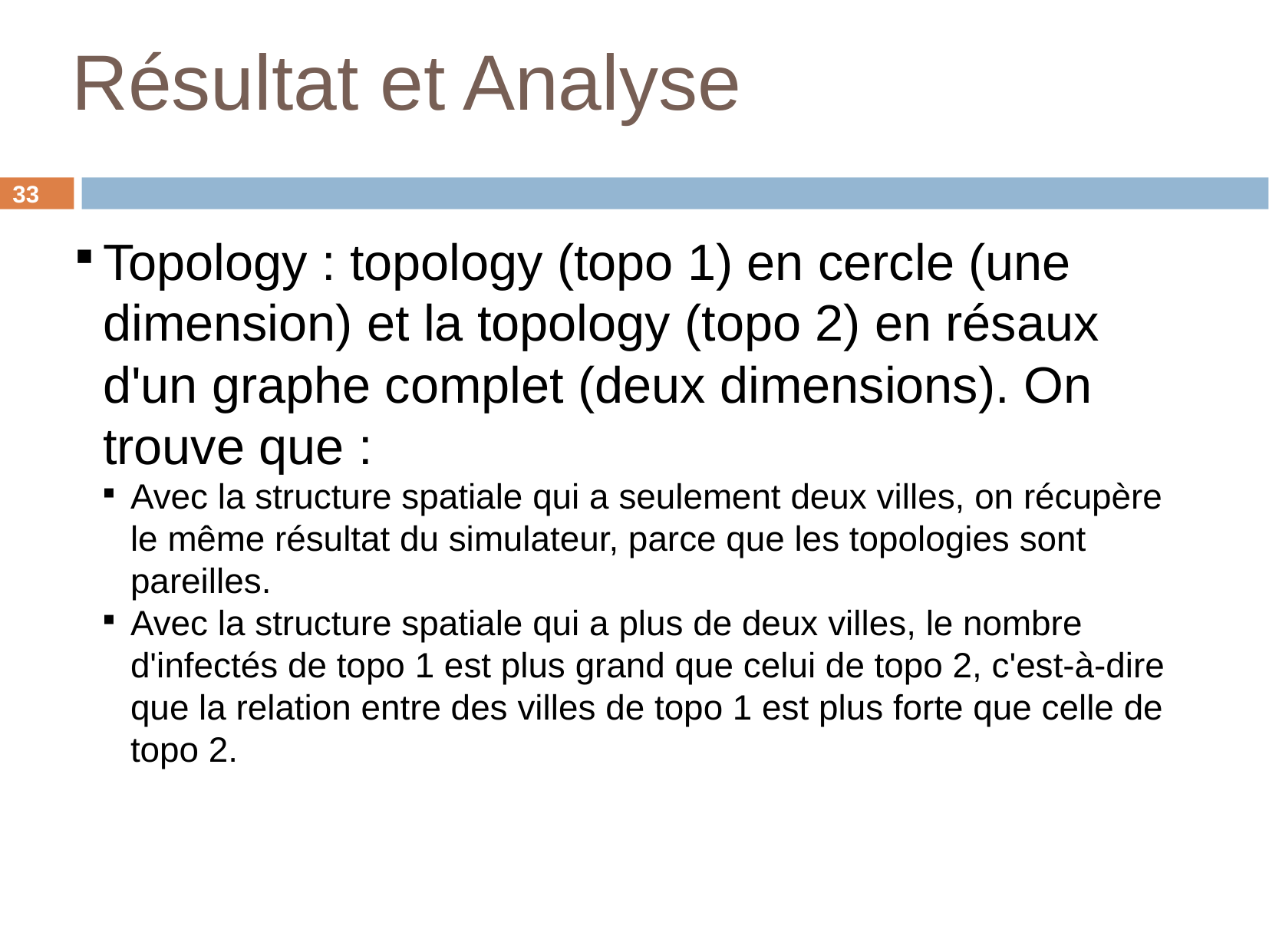

Résultat et Analyse
33
Topology : topology (topo 1) en cercle (une dimension) et la topology (topo 2) en résaux d'un graphe complet (deux dimensions). On trouve que :
Avec la structure spatiale qui a seulement deux villes, on récupère le même résultat du simulateur, parce que les topologies sont pareilles.
Avec la structure spatiale qui a plus de deux villes, le nombre d'infectés de topo 1 est plus grand que celui de topo 2, c'est-à-dire que la relation entre des villes de topo 1 est plus forte que celle de topo 2.